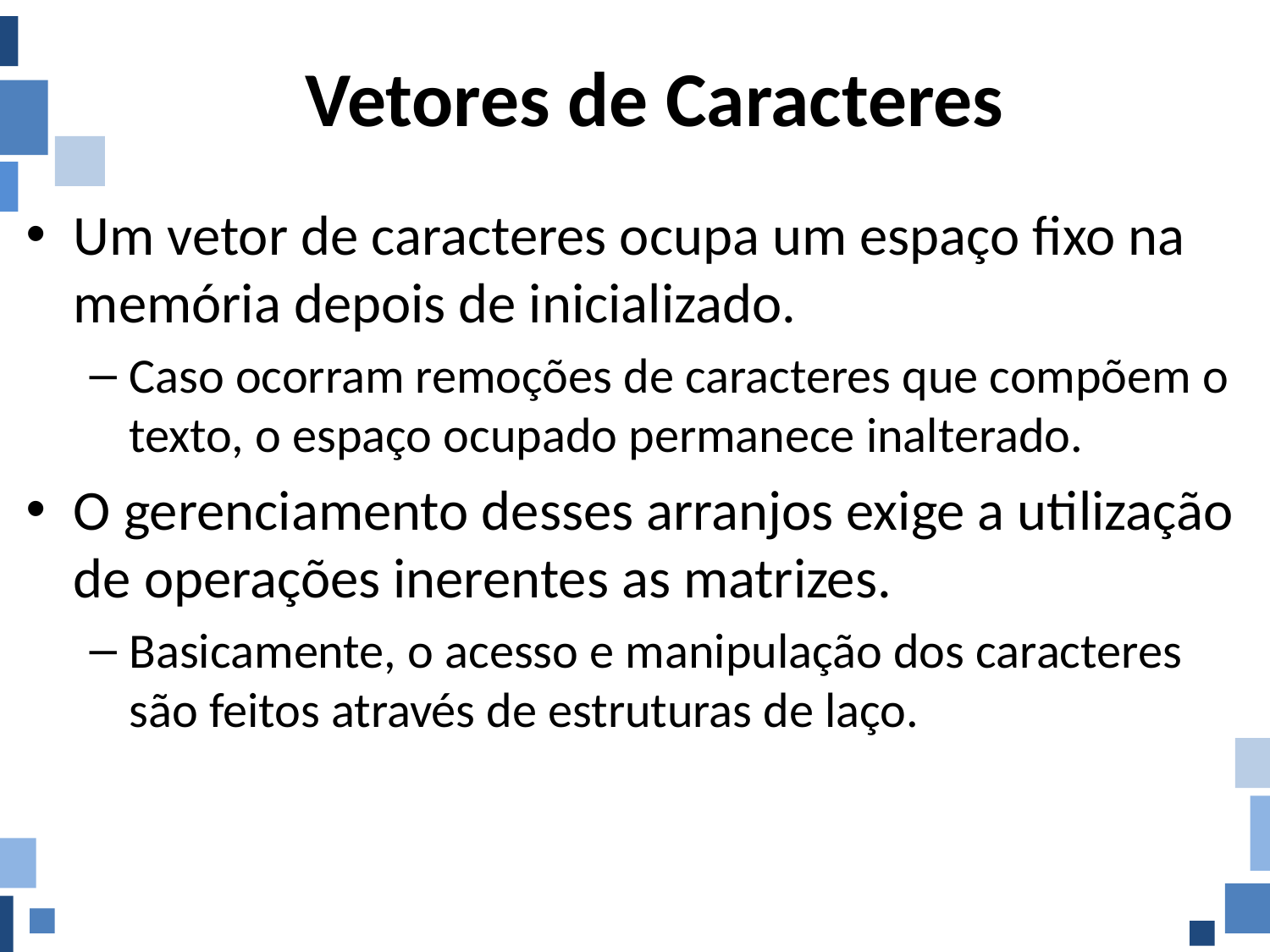

# Vetores de Caracteres
Um vetor de caracteres ocupa um espaço fixo na memória depois de inicializado.
Caso ocorram remoções de caracteres que compõem o texto, o espaço ocupado permanece inalterado.
O gerenciamento desses arranjos exige a utilização de operações inerentes as matrizes.
Basicamente, o acesso e manipulação dos caracteres são feitos através de estruturas de laço.